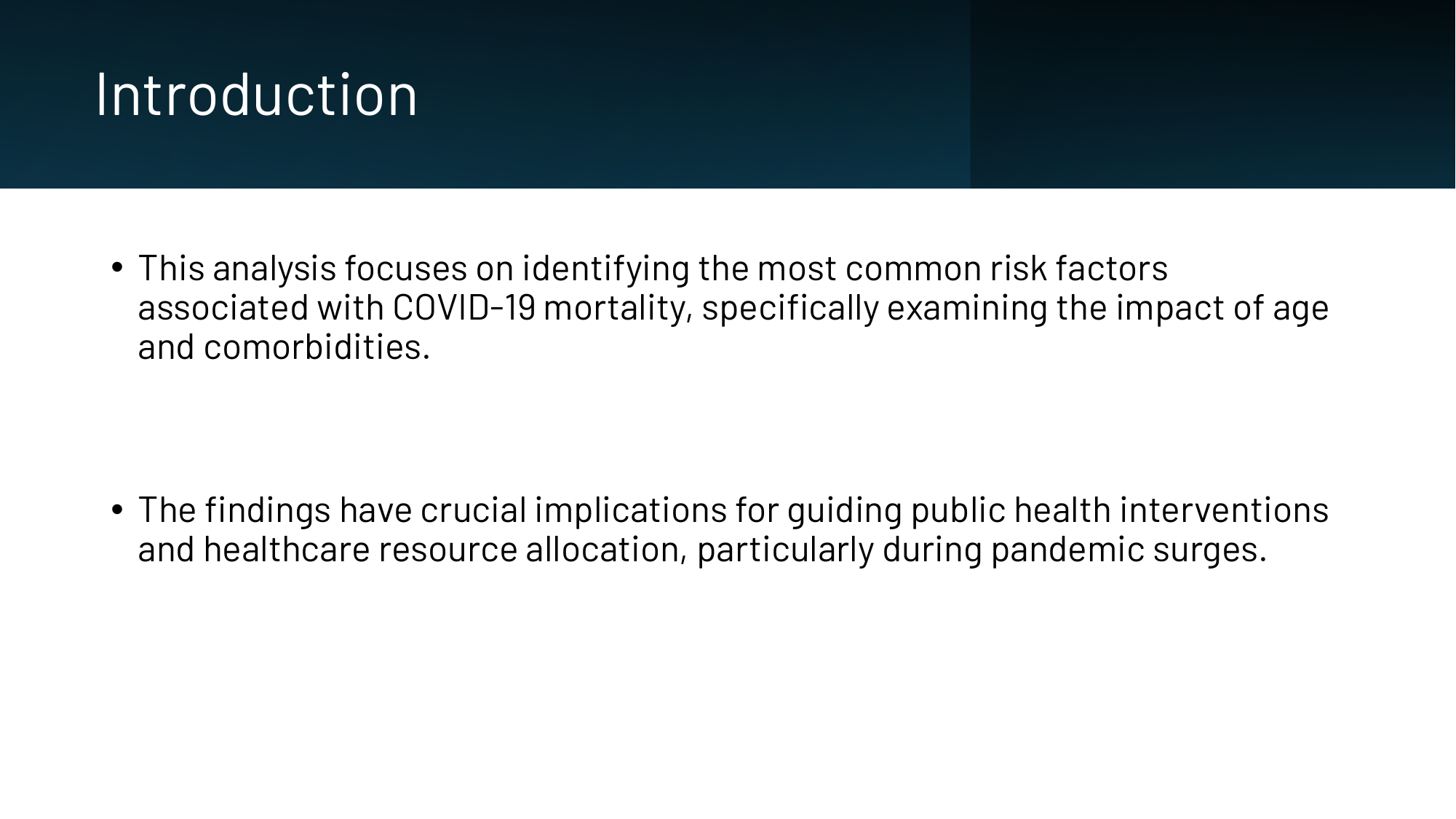

# Introduction
This analysis focuses on identifying the most common risk factors associated with COVID-19 mortality, specifically examining the impact of age and comorbidities.

The findings have crucial implications for guiding public health interventions and healthcare resource allocation, particularly during pandemic surges.